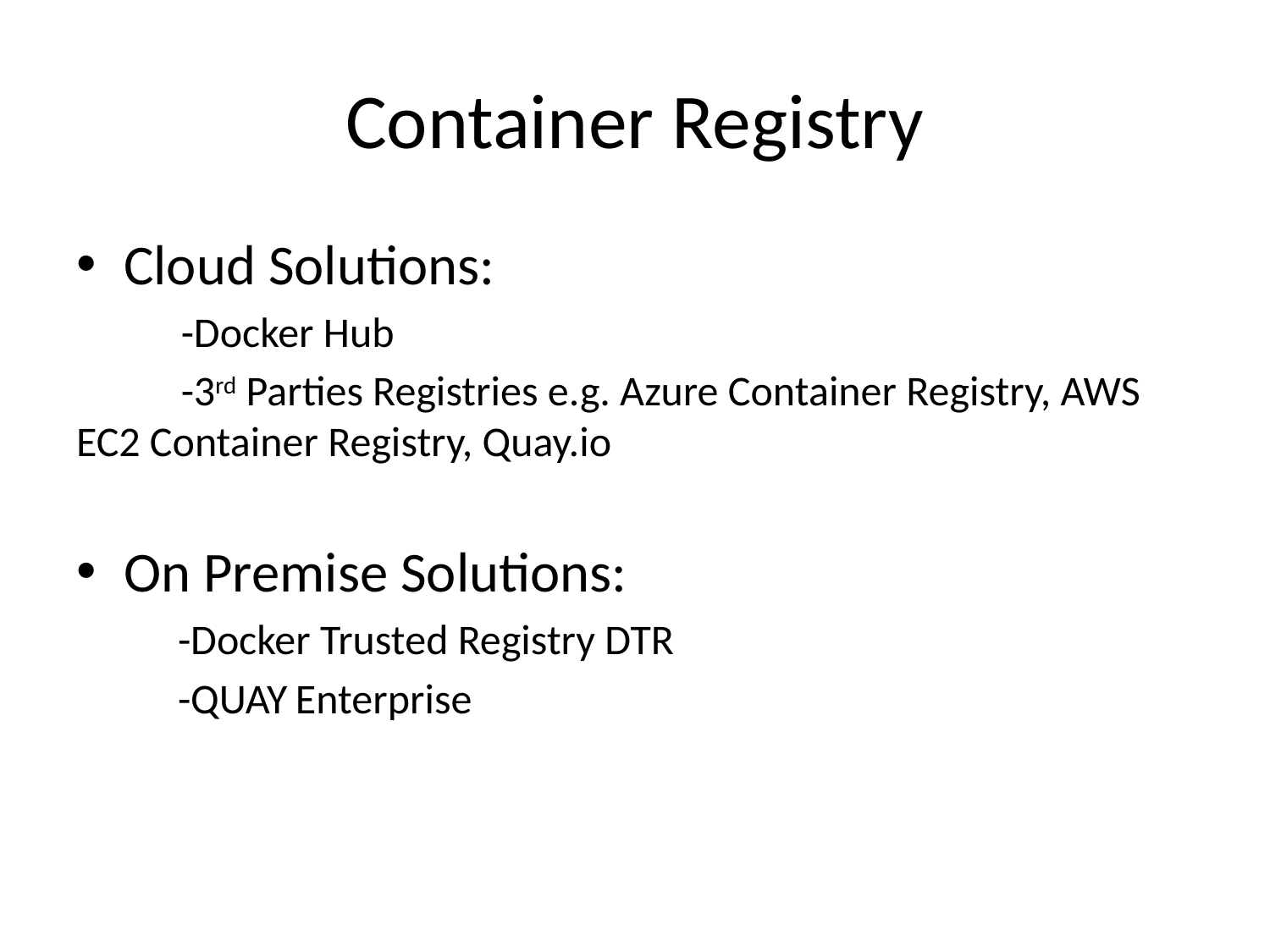

# Container Registry
Cloud Solutions:
           -Docker Hub
           -3rd Parties Registries e.g. Azure Container Registry, AWS EC2 Container Registry, Quay.io

On Premise Solutions:
    -Docker Trusted Registry DTR
    -QUAY Enterprise